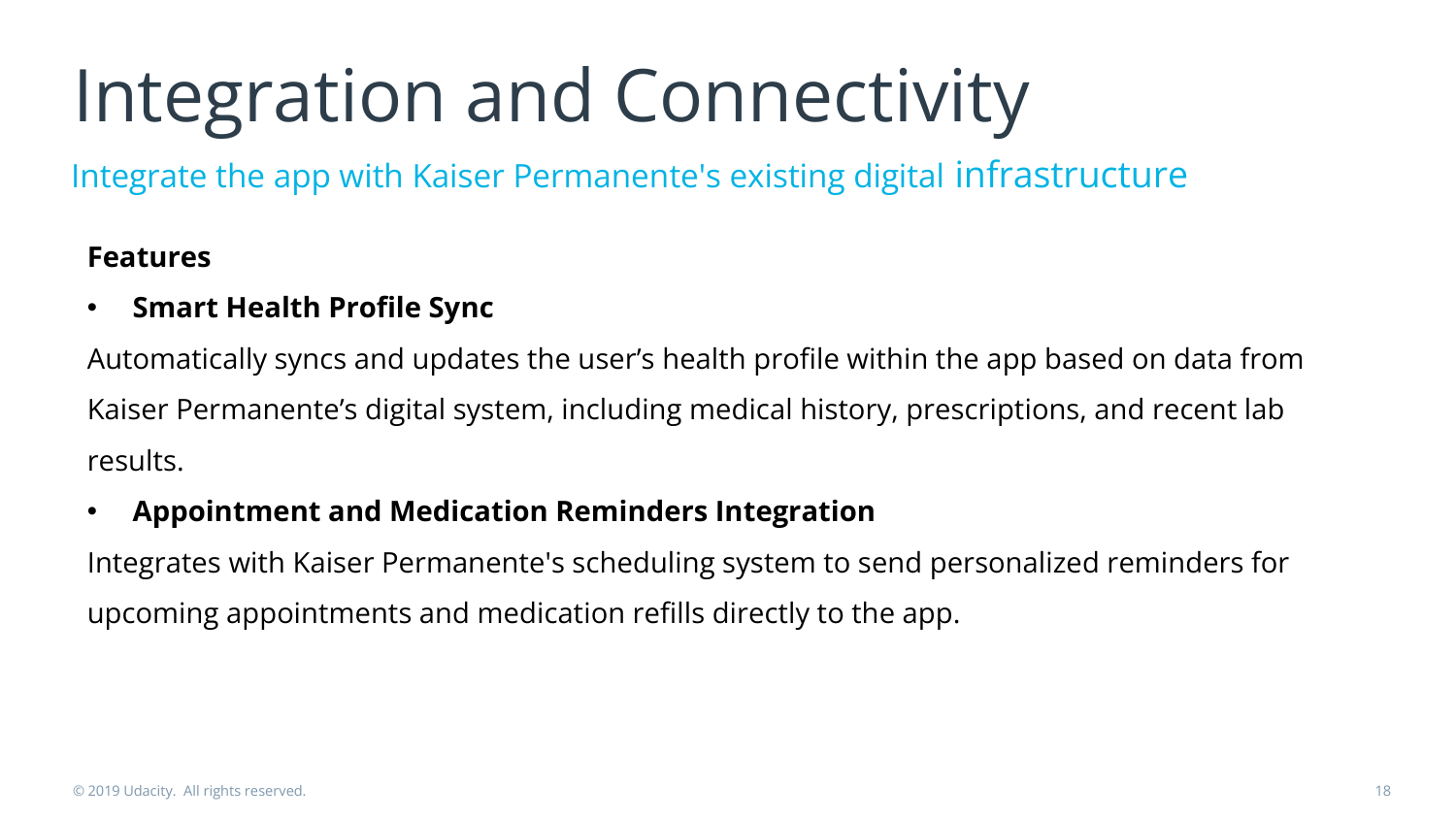

# Integration and Connectivity
Integrate the app with Kaiser Permanente's existing digital infrastructure
Features
Smart Health Profile Sync
Automatically syncs and updates the user’s health profile within the app based on data from Kaiser Permanente’s digital system, including medical history, prescriptions, and recent lab results.
Appointment and Medication Reminders Integration
Integrates with Kaiser Permanente's scheduling system to send personalized reminders for upcoming appointments and medication refills directly to the app.

© 2019 Udacity.  All rights reserved.
18